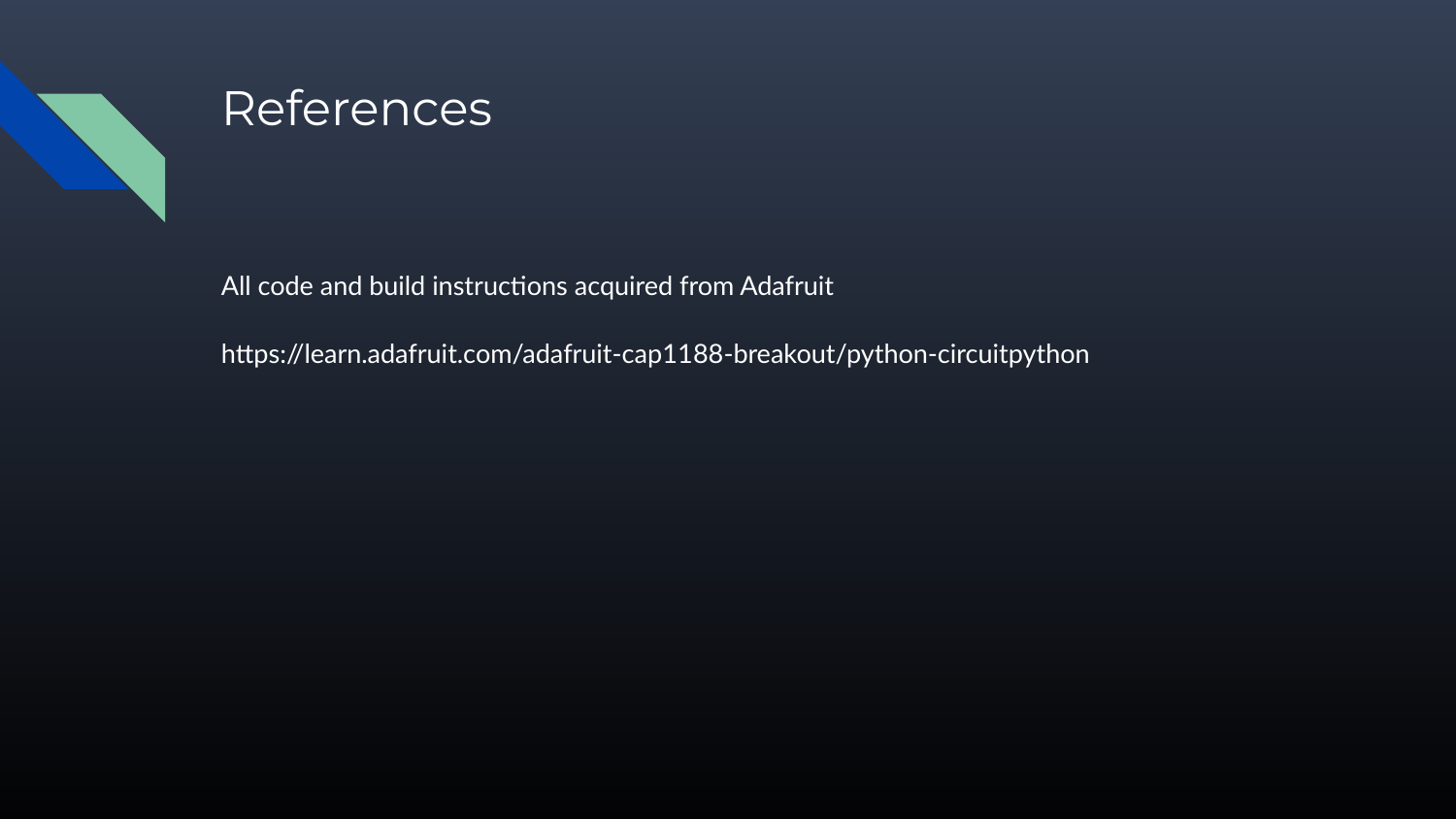

# References
All code and build instructions acquired from Adafruit
https://learn.adafruit.com/adafruit-cap1188-breakout/python-circuitpython